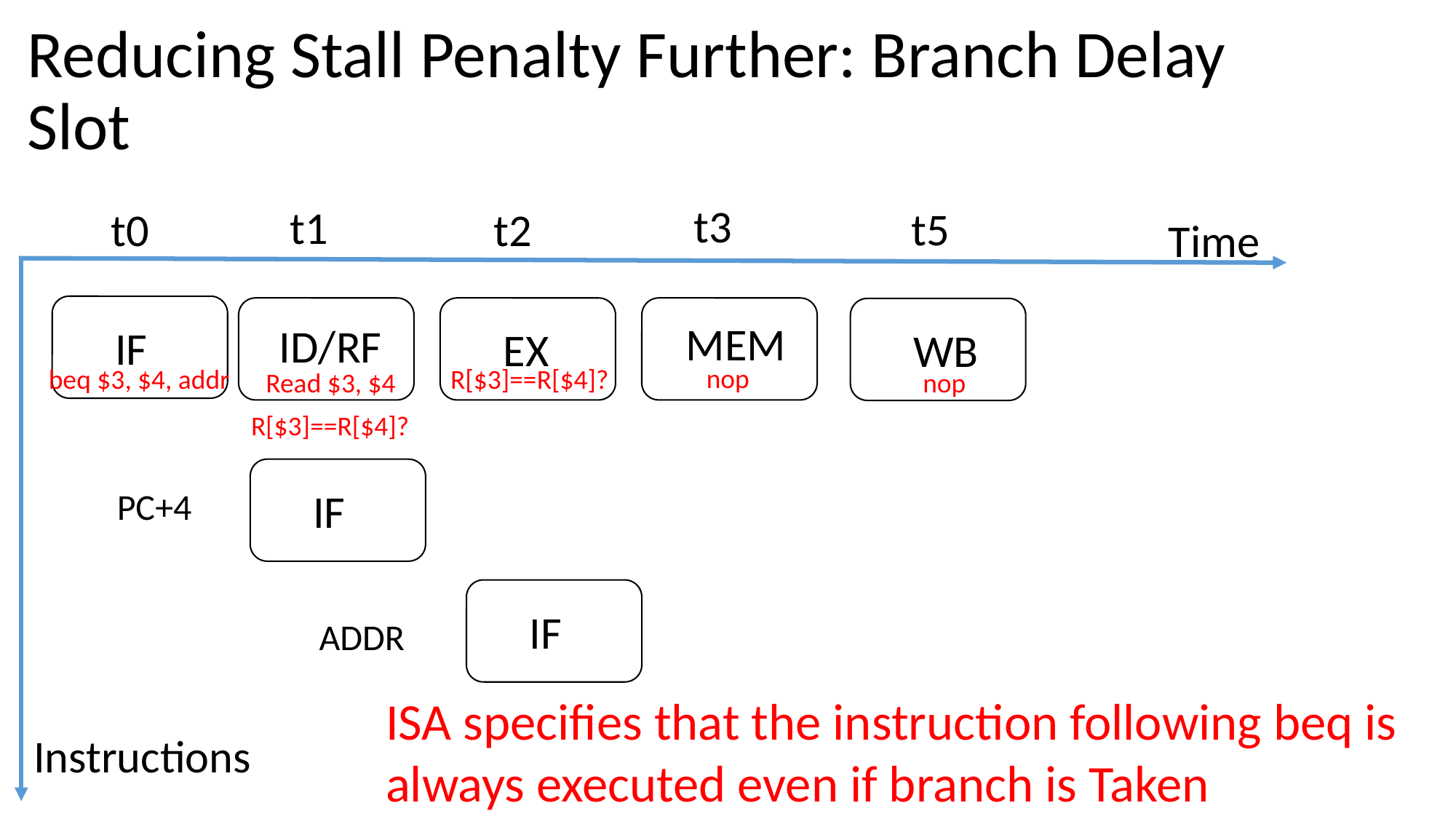

# Reducing Stall Penalty Further: Branch Delay Slot
t3
t1
t5
t2
t0
Time

MEM
ID/RF
IF
EX
WB
nop
beq $3, $4, addr
R[$3]==R[$4]?
nop
Read $3, $4
R[$3]==R[$4]?

IF
PC+4

IF
ADDR
ISA specifies that the instruction following beq is always executed even if branch is Taken
Instructions